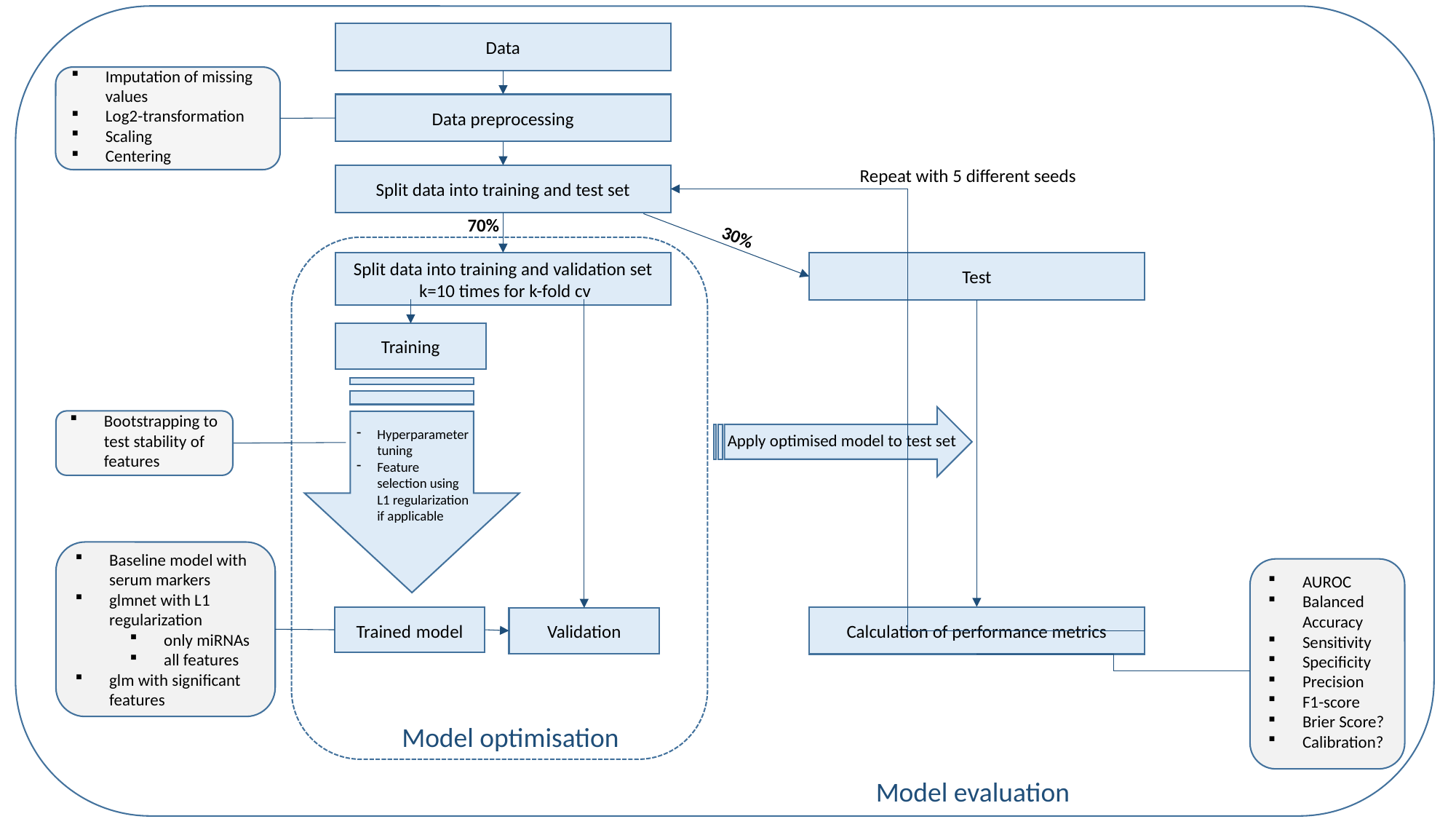

Data

Imputation of missing values
Log2-transformation
Scaling
Centering

Data preprocessing
Repeat with 5 different seeds
Split data into training and test set
70%
30%

Split data into training and validation set
 k=10 times for k-fold cv
Test
Training

Hyperparameter tuning
Feature selection using L1 regularization if applicable

Apply optimised model to test set
Baseline model with serum markers
glmnet with L1 regularization
only miRNAs
all features
glm with significant features

AUROC
Balanced Accuracy
Sensitivity
Specificity
Precision
F1-score
Brier Score?
Calibration?

Trained model
Calculation of performance metrics
Validation
Model optimisation
Model evaluation

Bootstrapping to test stability of features